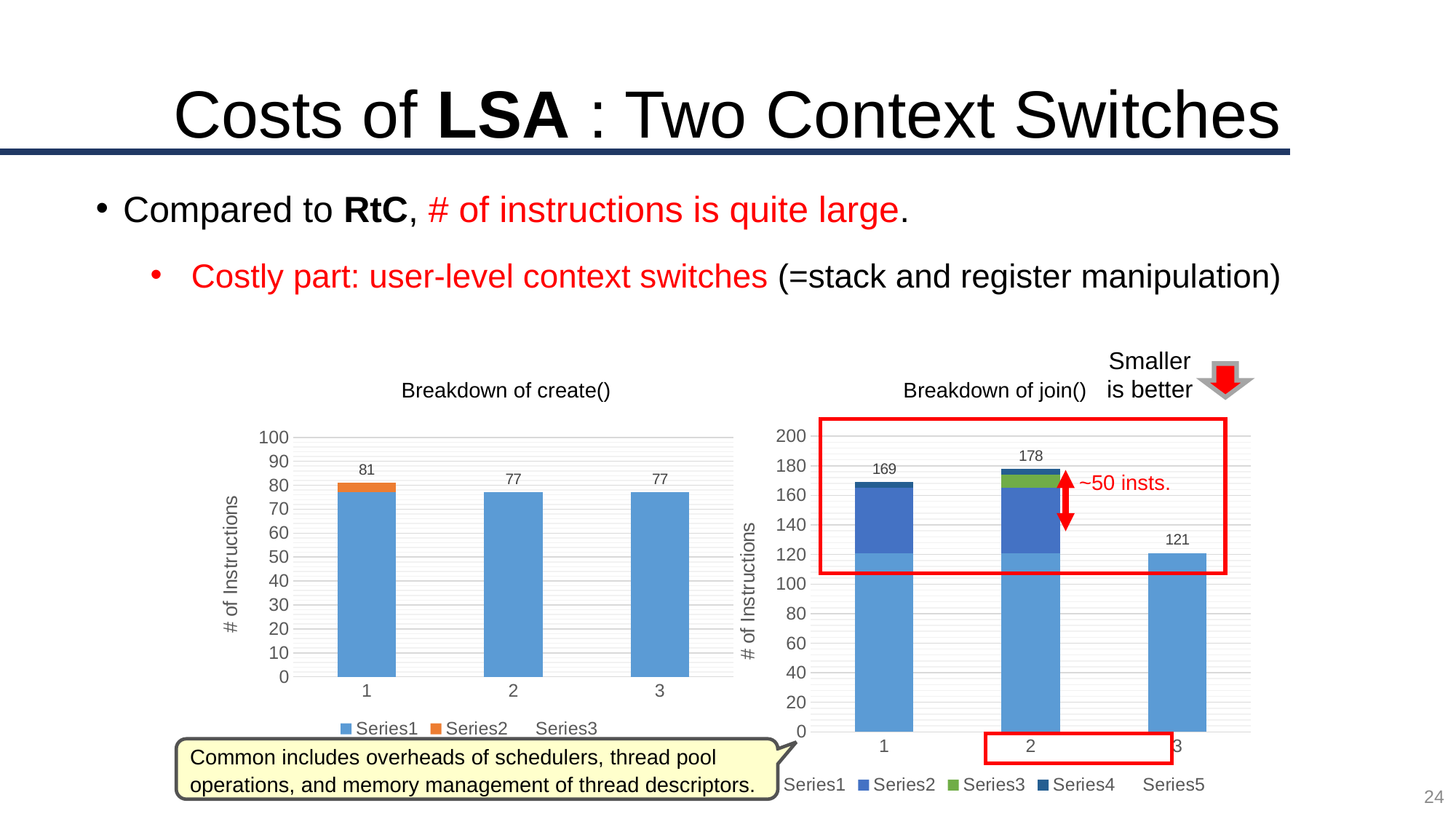

# Costs of LSA : Two Context Switches
Compared to RtC, # of instructions is quite large.
Costly part: user-level context switches (=stack and register manipulation)

Smaller
is better

Breakdown of create()
Breakdown of join()

### Chart

| Category |  |  |  |  |  |
|---|---|---|---|---|---|

### Chart

| Category |  |  |  |
|---|---|---|---|
 ~50 insts.

Common includes overheads of schedulers, thread pool operations, and memory management of thread descriptors.
24